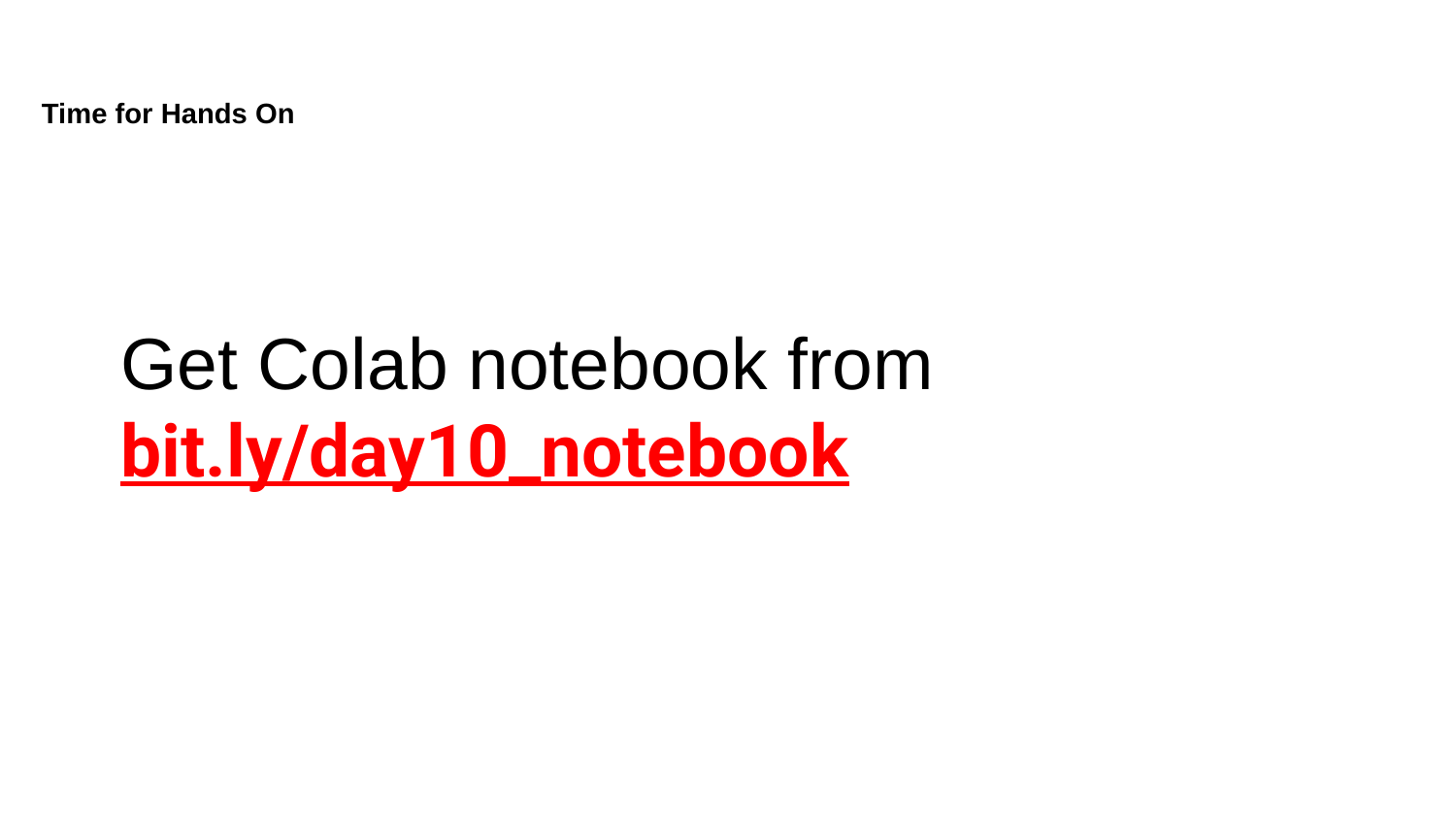

Time for Hands On

Get Colab notebook from bit.ly/day10_notebook